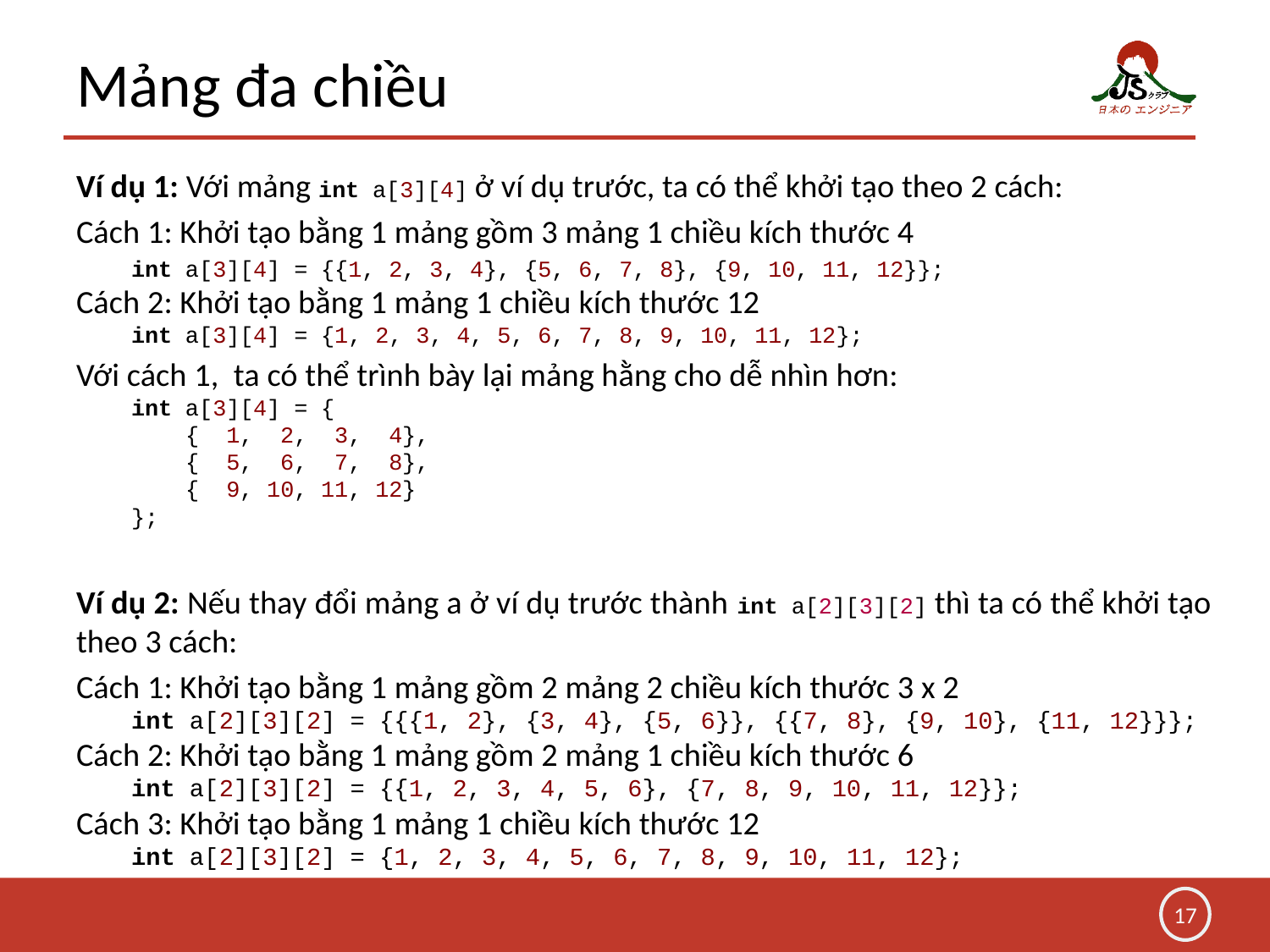

# Mảng đa chiều
Ví dụ 1: Với mảng int a[3][4] ở ví dụ trước, ta có thể khởi tạo theo 2 cách:
Cách 1: Khởi tạo bằng 1 mảng gồm 3 mảng 1 chiều kích thước 4
int a[3][4] = {{1, 2, 3, 4}, {5, 6, 7, 8}, {9, 10, 11, 12}};
Cách 2: Khởi tạo bằng 1 mảng 1 chiều kích thước 12
int a[3][4] = {1, 2, 3, 4, 5, 6, 7, 8, 9, 10, 11, 12};
Với cách 1,  ta có thể trình bày lại mảng hằng cho dễ nhìn hơn:
int a[3][4] = {
    {  1,  2,  3,  4},
    {  5,  6,  7,  8},
    {  9, 10, 11, 12}
};

Ví dụ 2: Nếu thay đổi mảng a ở ví dụ trước thành int a[2][3][2] thì ta có thể khởi tạo theo 3 cách:
Cách 1: Khởi tạo bằng 1 mảng gồm 2 mảng 2 chiều kích thước 3 x 2
int a[2][3][2] = {{{1, 2}, {3, 4}, {5, 6}}, {{7, 8}, {9, 10}, {11, 12}}};
Cách 2: Khởi tạo bằng 1 mảng gồm 2 mảng 1 chiều kích thước 6
int a[2][3][2] = {{1, 2, 3, 4, 5, 6}, {7, 8, 9, 10, 11, 12}};
Cách 3: Khởi tạo bằng 1 mảng 1 chiều kích thước 12
int a[2][3][2] = {1, 2, 3, 4, 5, 6, 7, 8, 9, 10, 11, 12};